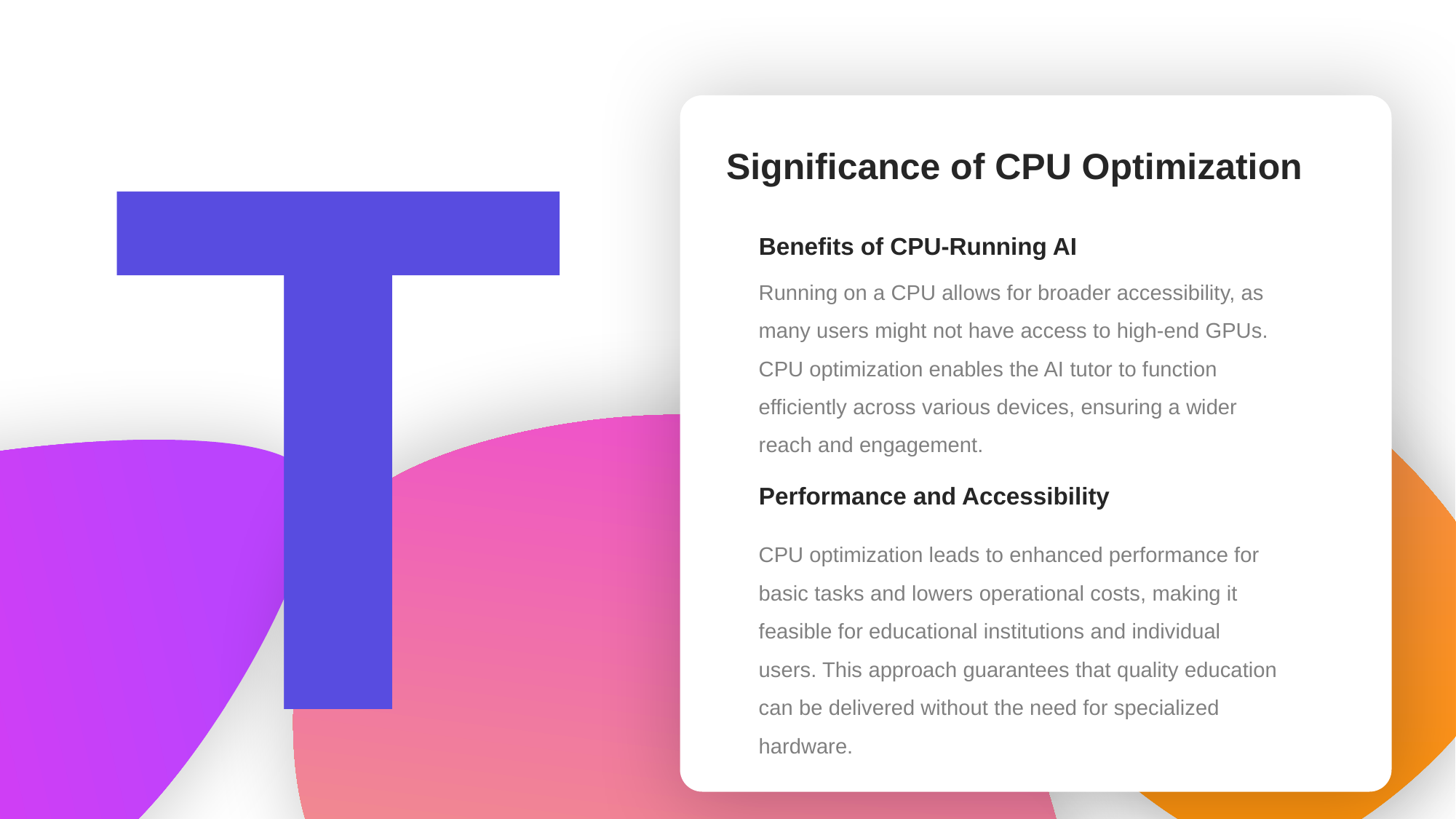

T

Significance of CPU Optimization
Benefits of CPU-Running AI
Running on a CPU allows for broader accessibility, as many users might not have access to high-end GPUs. CPU optimization enables the AI tutor to function efficiently across various devices, ensuring a wider reach and engagement.

Performance and Accessibility
CPU optimization leads to enhanced performance for basic tasks and lowers operational costs, making it feasible for educational institutions and individual users. This approach guarantees that quality education can be delivered without the need for specialized hardware.